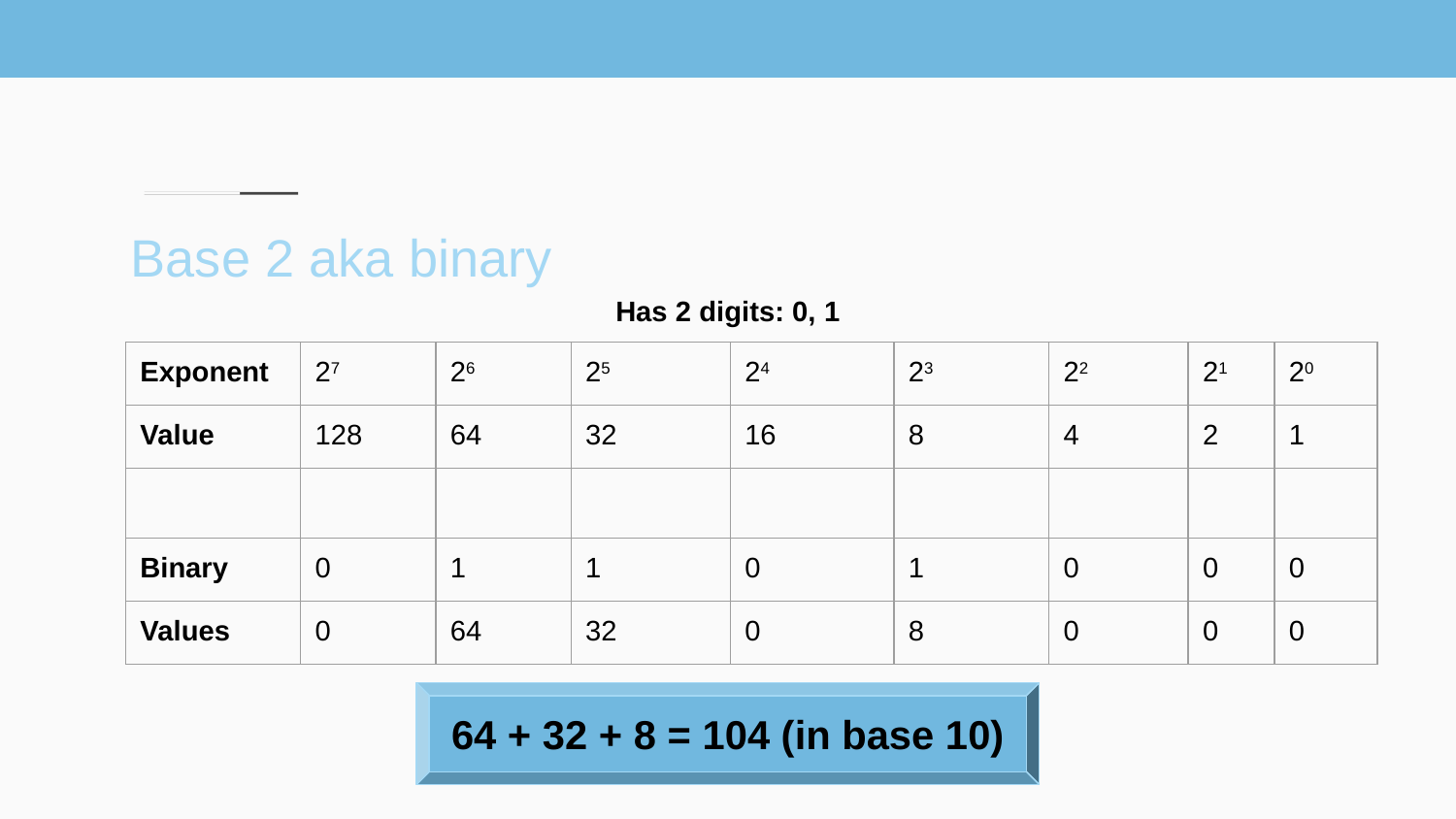

# Base 2 aka binary
Has 2 digits: 0, 1
| Exponent | 27 | 26 | 25 | 24 | 23 | 22 | 21 | 20 |
| --- | --- | --- | --- | --- | --- | --- | --- | --- |
| Value | 128 | 64 | 32 | 16 | 8 | 4 | 2 | 1 |
|  |  |  |  |  |  |  |  |  |
| Binary | 0 | 1 | 1 | 0 | 1 | 0 | 0 | 0 |
| Values | 0 | 64 | 32 | 0 | 8 | 0 | 0 | 0 |
64 + 32 + 8 = 104 (in base 10)